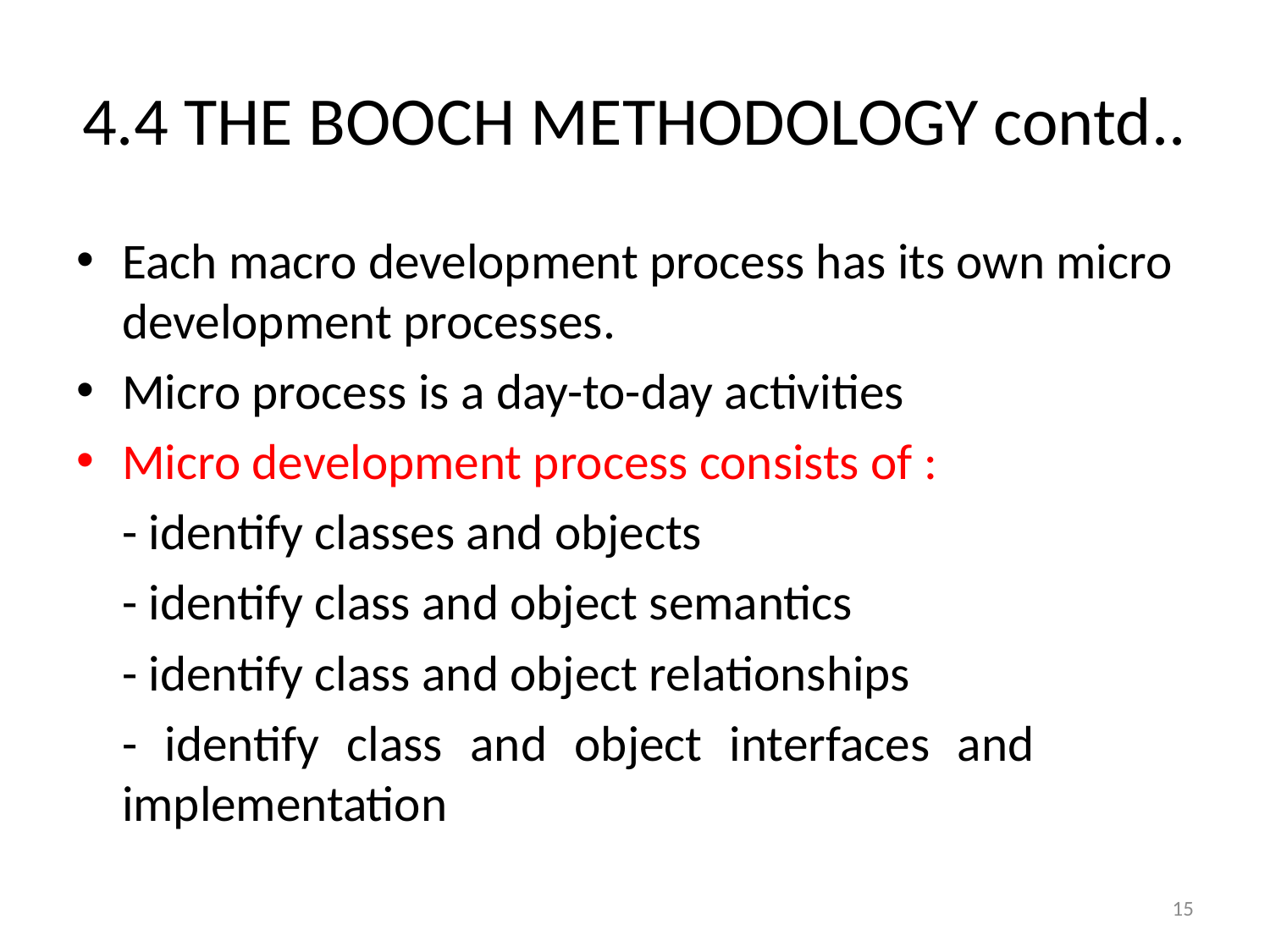

# 4.4 THE BOOCH METHODOLOGY contd..
Each macro development process has its own micro development processes.
Micro process is a day-to-day activities
Micro development process consists of :
			- identify classes and objects
			- identify class and object semantics
			- identify class and object relationships
			- identify class and object interfaces and 		   implementation

15